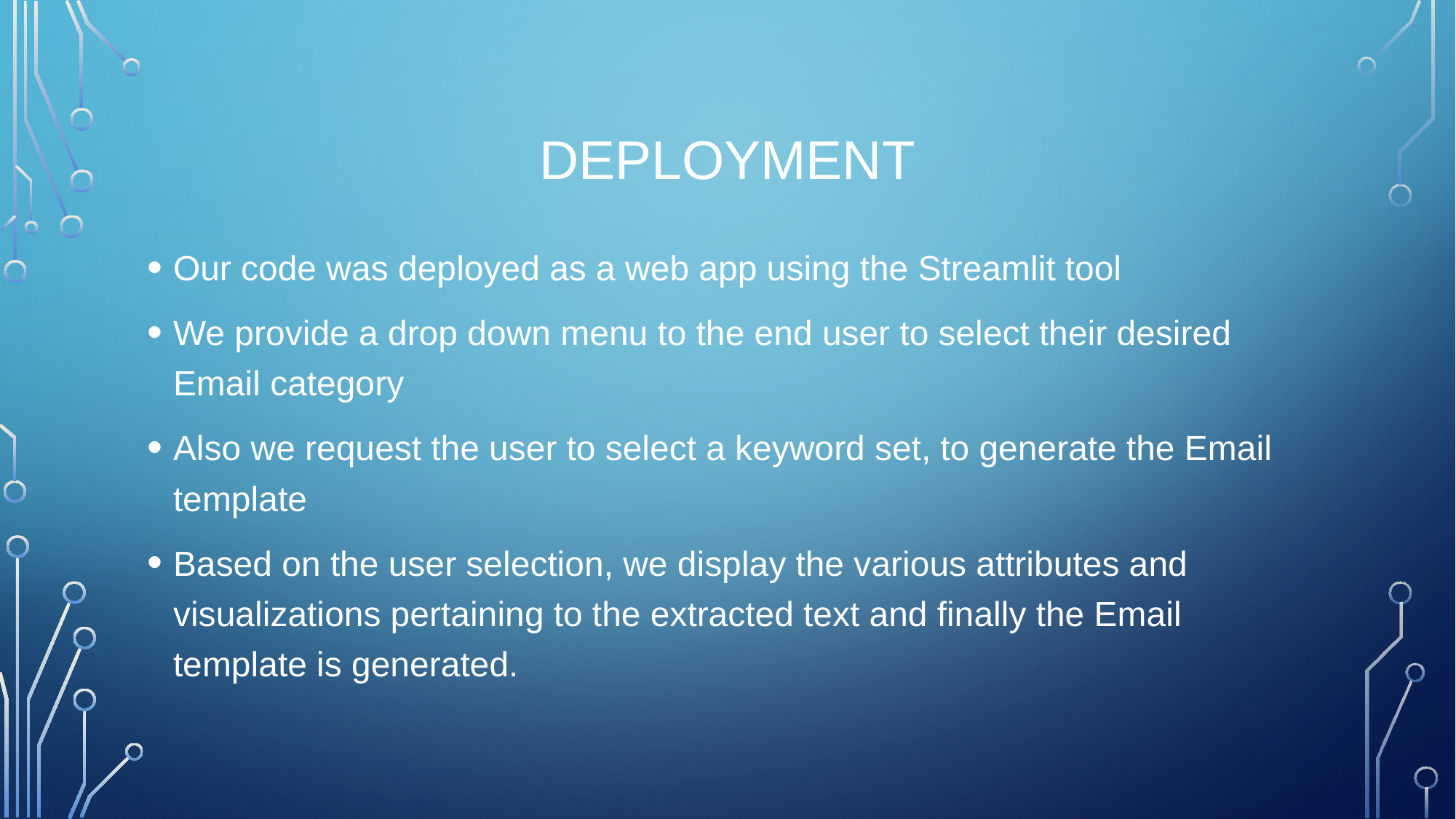

# deployment
Our code was deployed as a web app using the Streamlit tool
We provide a drop down menu to the end user to select their desired Email category
Also we request the user to select a keyword set, to generate the Email template
Based on the user selection, we display the various attributes and visualizations pertaining to the extracted text and finally the Email template is generated.